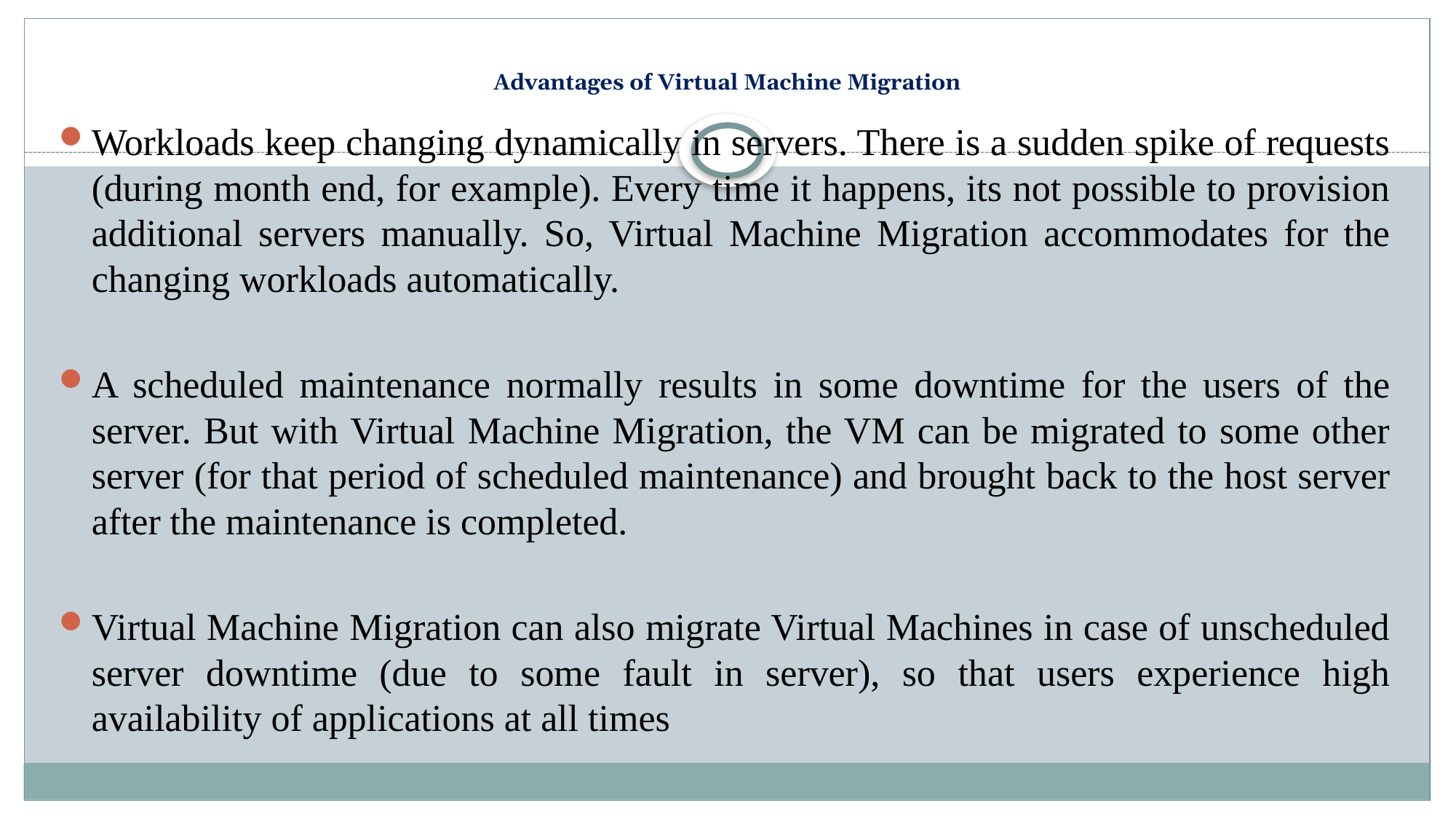

# Advantages of Virtual Machine Migration
Workloads keep changing dynamically in servers. There is a sudden spike of requests (during month end, for example). Every time it happens, its not possible to provision additional servers manually. So, Virtual Machine Migration accommodates for the changing workloads automatically.

A scheduled maintenance normally results in some downtime for the users of the server. But with Virtual Machine Migration, the VM can be migrated to some other server (for that period of scheduled maintenance) and brought back to the host server after the maintenance is completed.

Virtual Machine Migration can also migrate Virtual Machines in case of unscheduled server downtime (due to some fault in server), so that users experience high availability of applications at all times